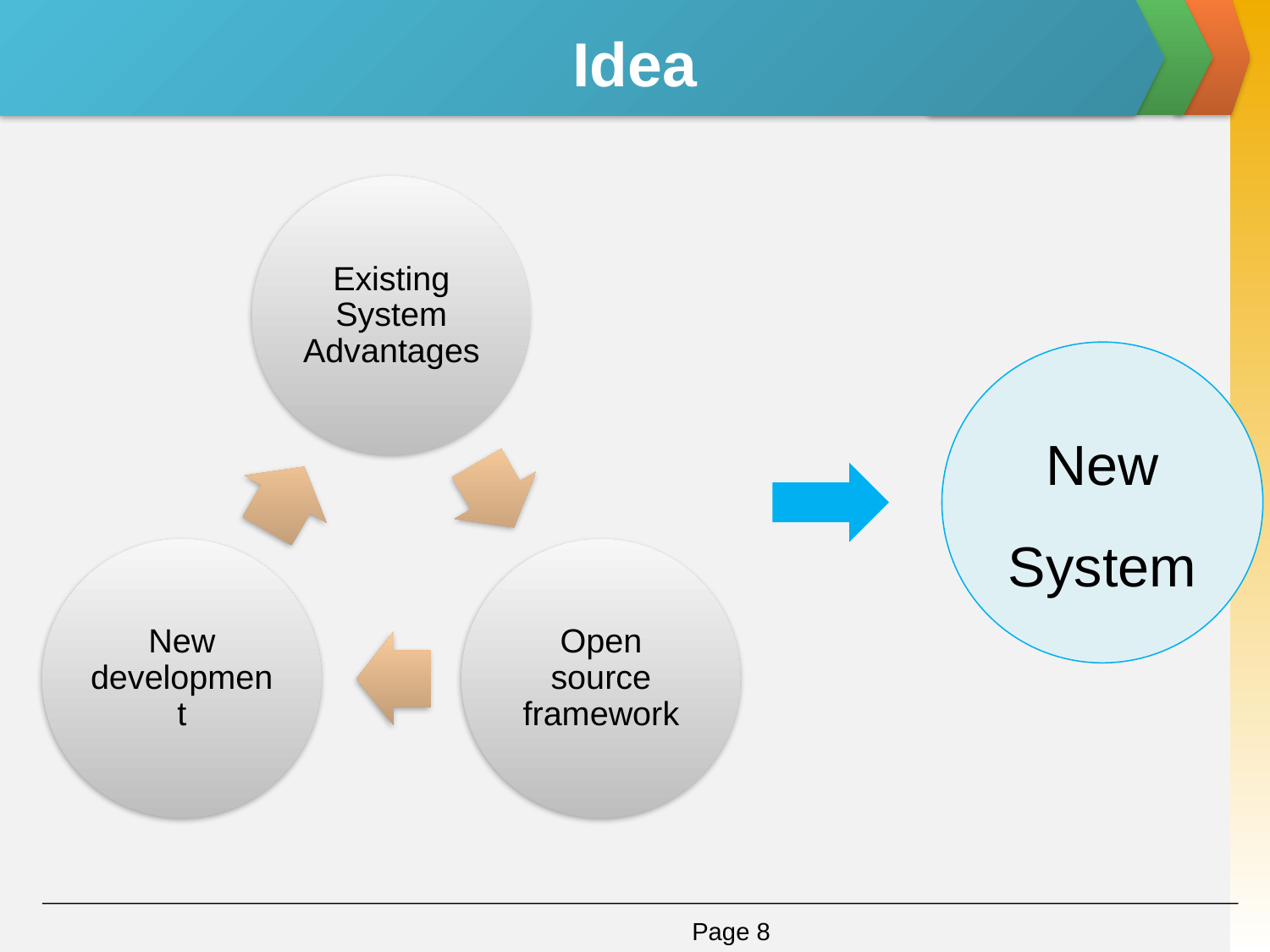

# Idea
Existing System Advantages

Open source framework

New development

New System

Page 8